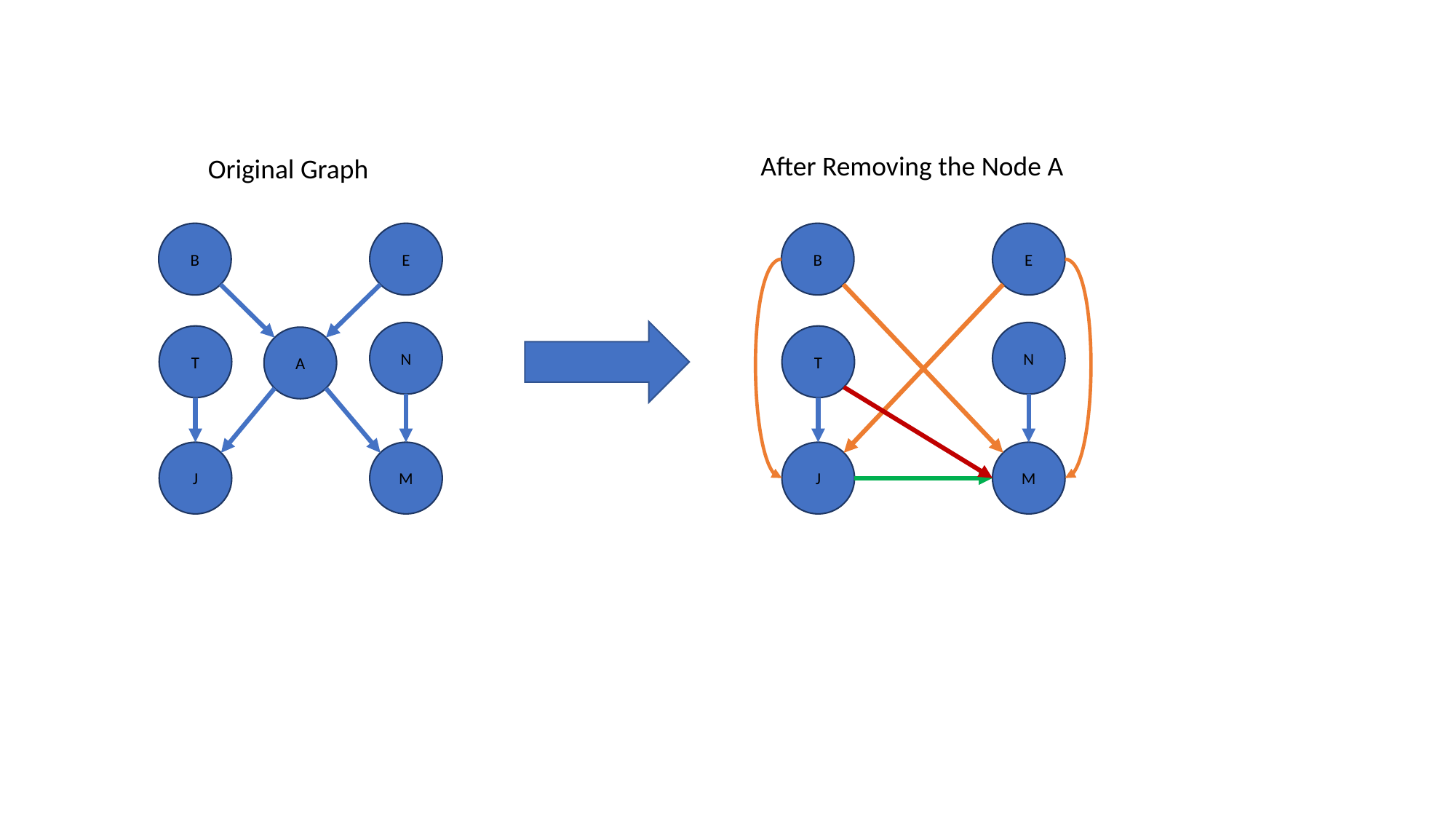

After Removing the Node A
Original Graph

B
E
B
E

N
N
T
T
A
M
M
J
J